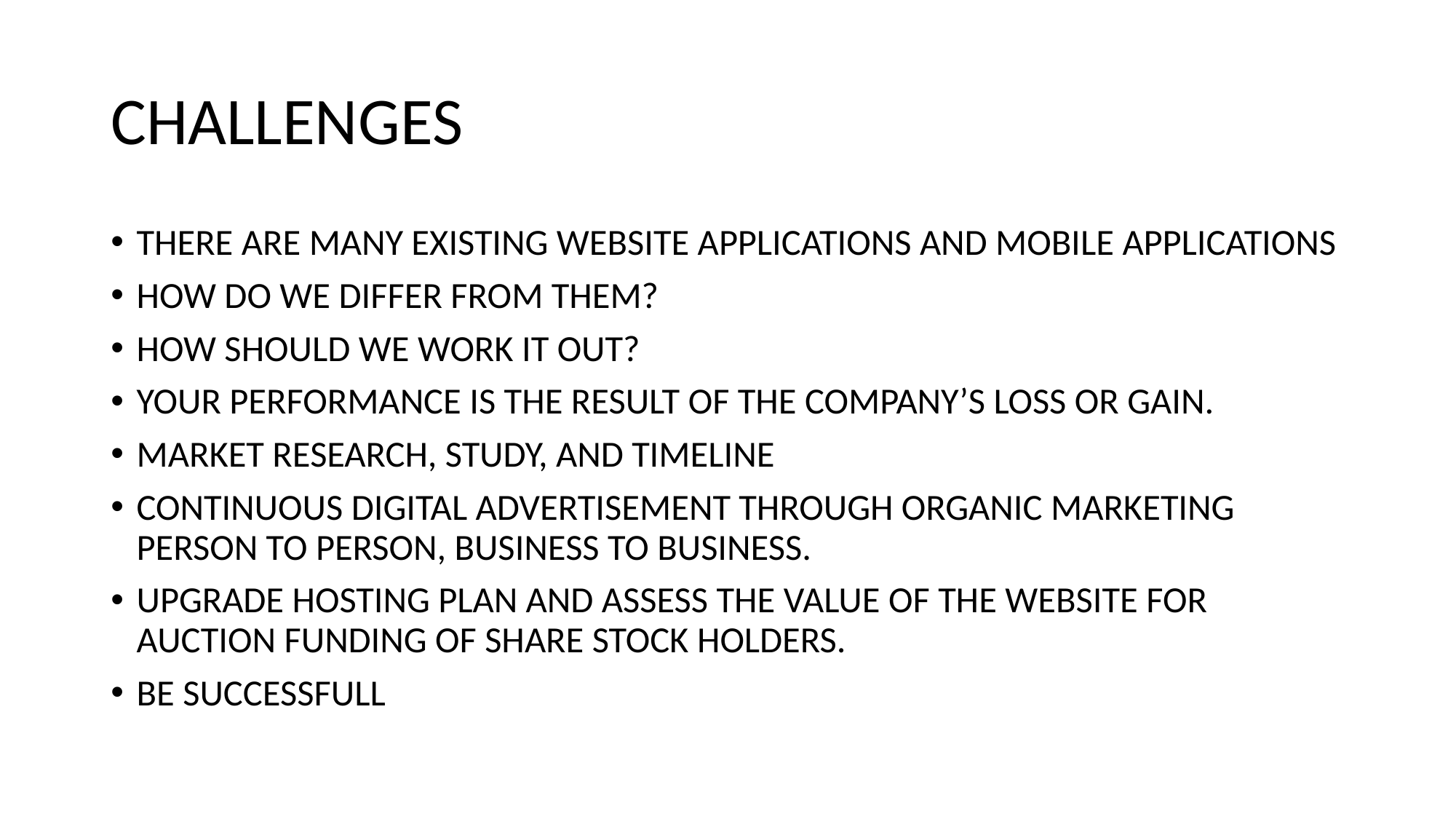

# CHALLENGES
THERE ARE MANY EXISTING WEBSITE APPLICATIONS AND MOBILE APPLICATIONS
HOW DO WE DIFFER FROM THEM?
HOW SHOULD WE WORK IT OUT?
YOUR PERFORMANCE IS THE RESULT OF THE COMPANY’S LOSS OR GAIN.
MARKET RESEARCH, STUDY, AND TIMELINE
CONTINUOUS DIGITAL ADVERTISEMENT THROUGH ORGANIC MARKETING PERSON TO PERSON, BUSINESS TO BUSINESS.
UPGRADE HOSTING PLAN AND ASSESS THE VALUE OF THE WEBSITE FOR AUCTION FUNDING OF SHARE STOCK HOLDERS.
BE SUCCESSFULL